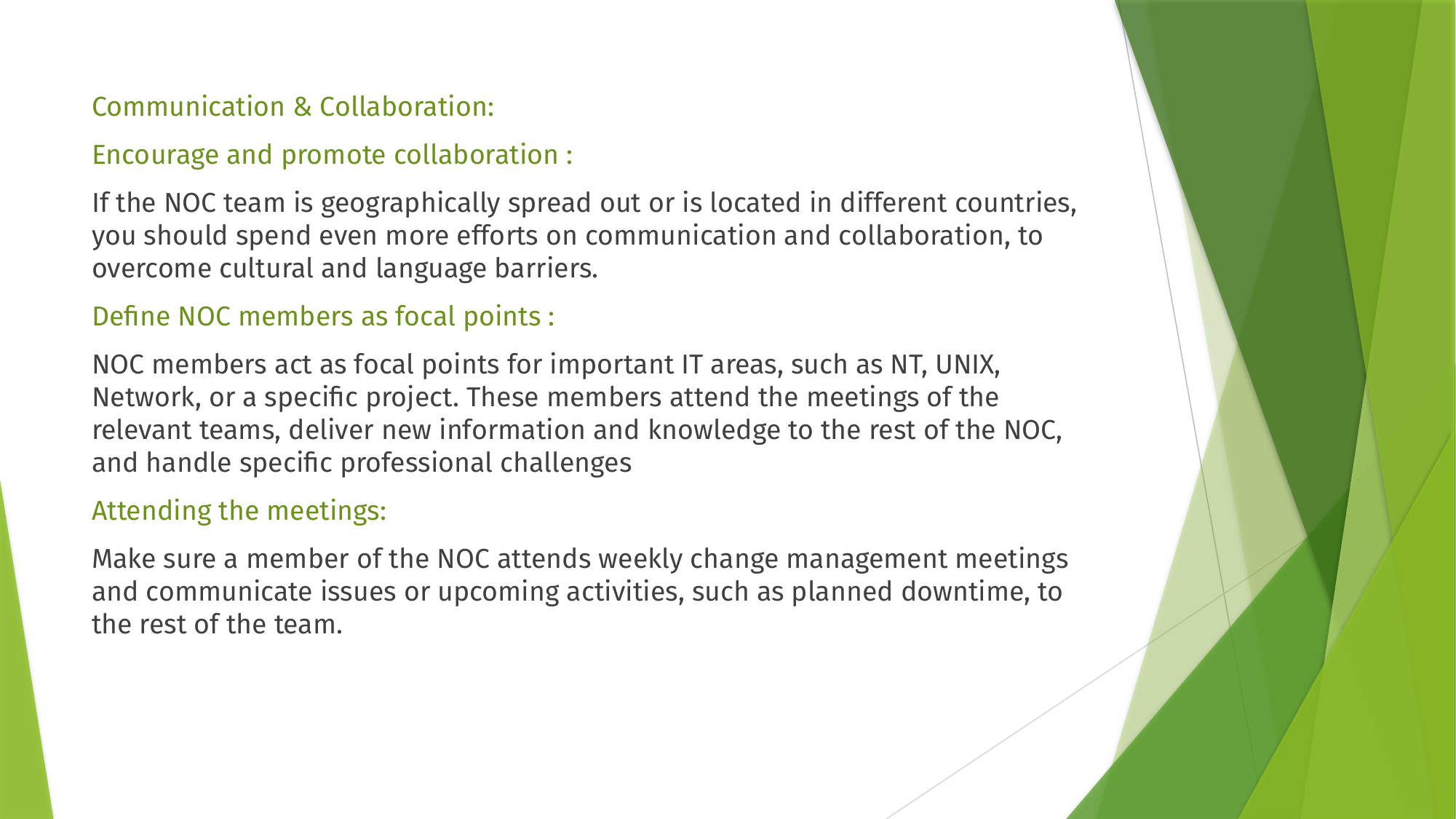

Communication & Collaboration:
Encourage and promote collaboration :
If the NOC team is geographically spread out or is located in different countries, you should spend even more efforts on communication and collaboration, to overcome cultural and language barriers.
Define NOC members as focal points :
NOC members act as focal points for important IT areas, such as NT, UNIX, Network, or a specific project. These members attend the meetings of the relevant teams, deliver new information and knowledge to the rest of the NOC, and handle specific professional challenges
Attending the meetings:
Make sure a member of the NOC attends weekly change management meetings and communicate issues or upcoming activities, such as planned downtime, to the rest of the team.